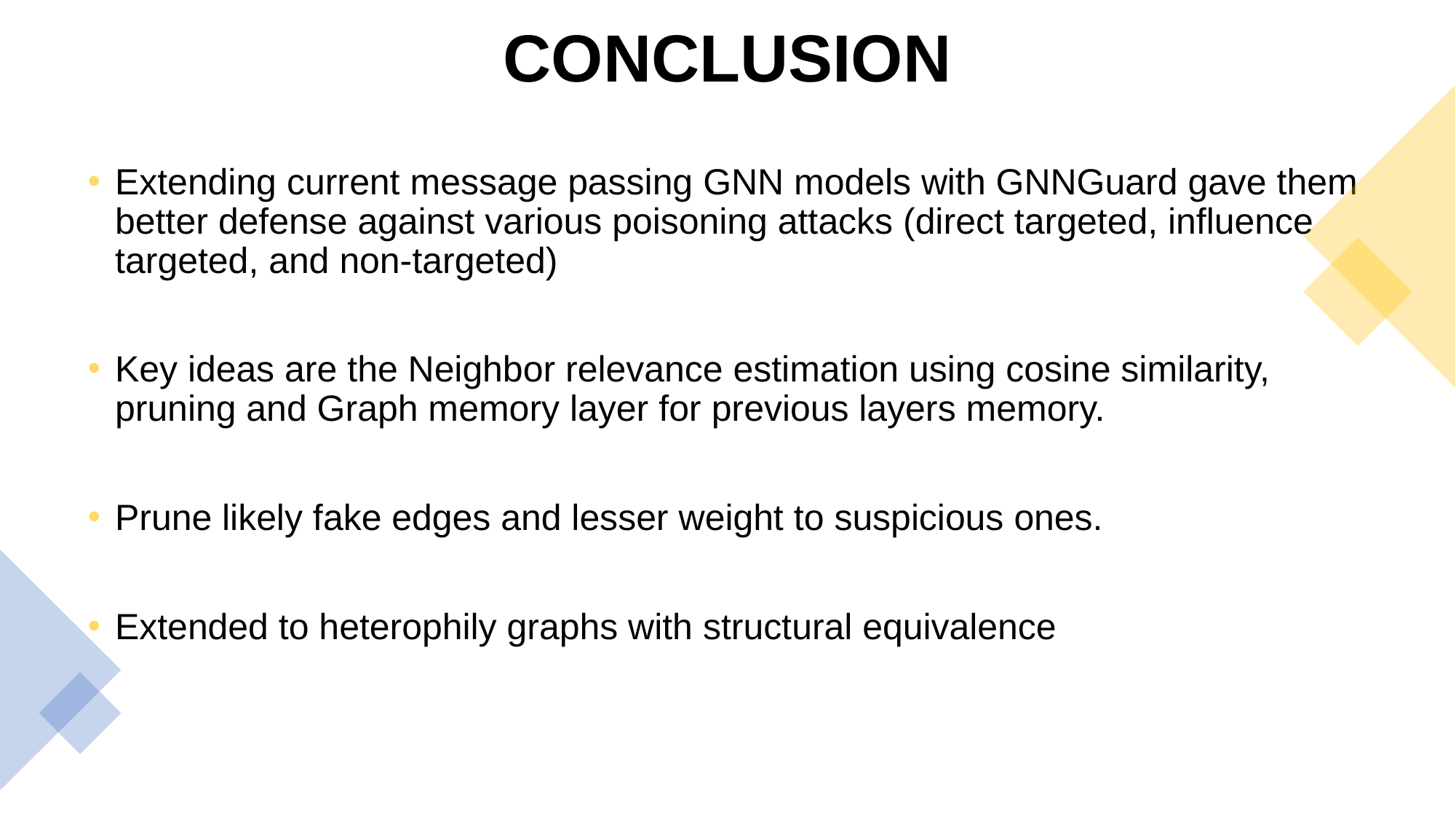

# CONCLUSION
Extending current message passing GNN models with GNNGuard gave them better defense against various poisoning attacks (direct targeted, influence targeted, and non-targeted)

Key ideas are the Neighbor relevance estimation using cosine similarity, pruning and Graph memory layer for previous layers memory.

Prune likely fake edges and lesser weight to suspicious ones.

Extended to heterophily graphs with structural equivalence

48